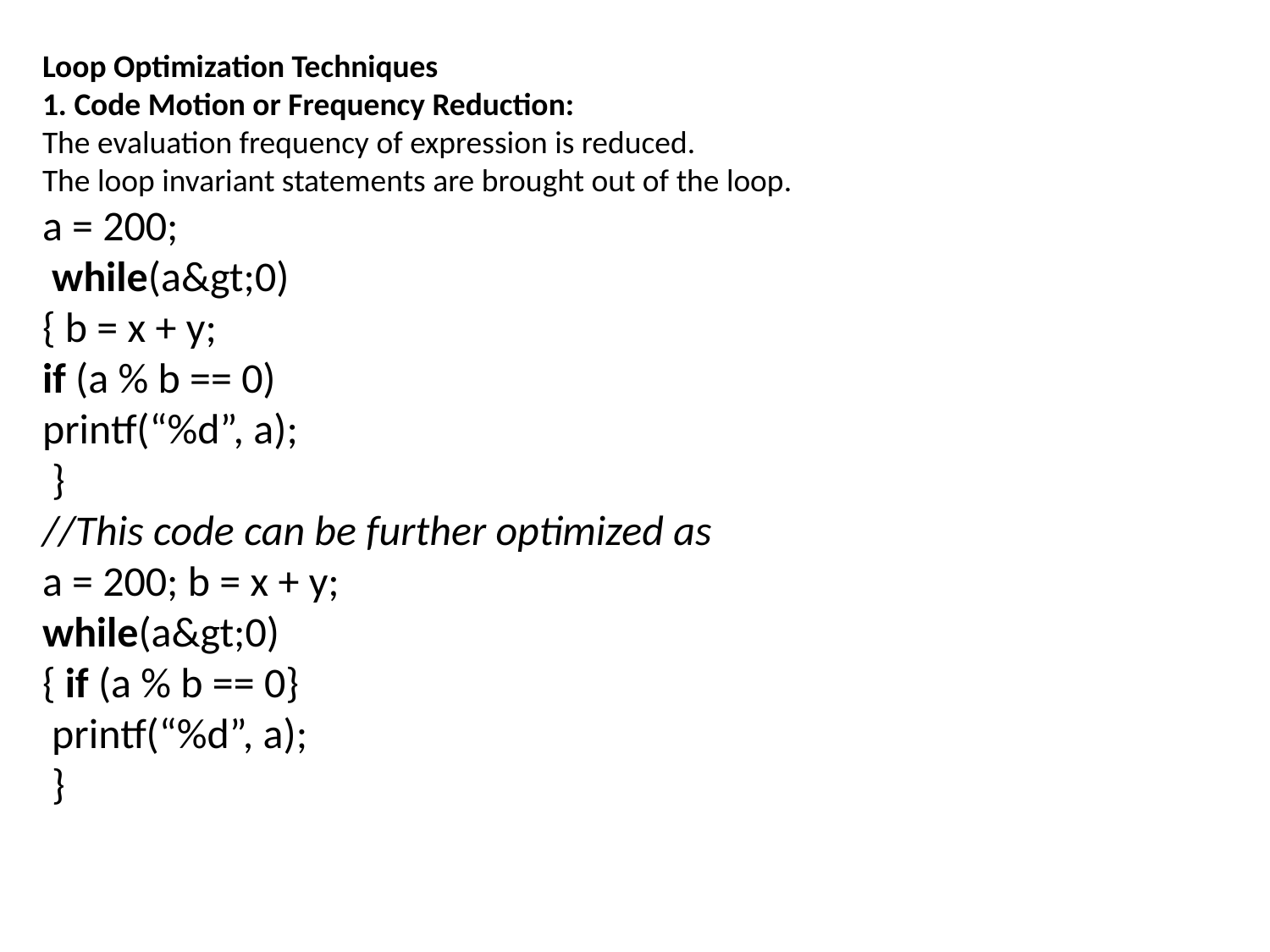

Loop Optimization Techniques
1. Code Motion or Frequency Reduction:
The evaluation frequency of expression is reduced.
The loop invariant statements are brought out of the loop.
a = 200;
 while(a&gt;0)
{ b = x + y;
if (a % b == 0)
printf(“%d”, a);
 }
//This code can be further optimized as
a = 200; b = x + y;
while(a&gt;0)
{ if (a % b == 0}
 printf(“%d”, a);
 }